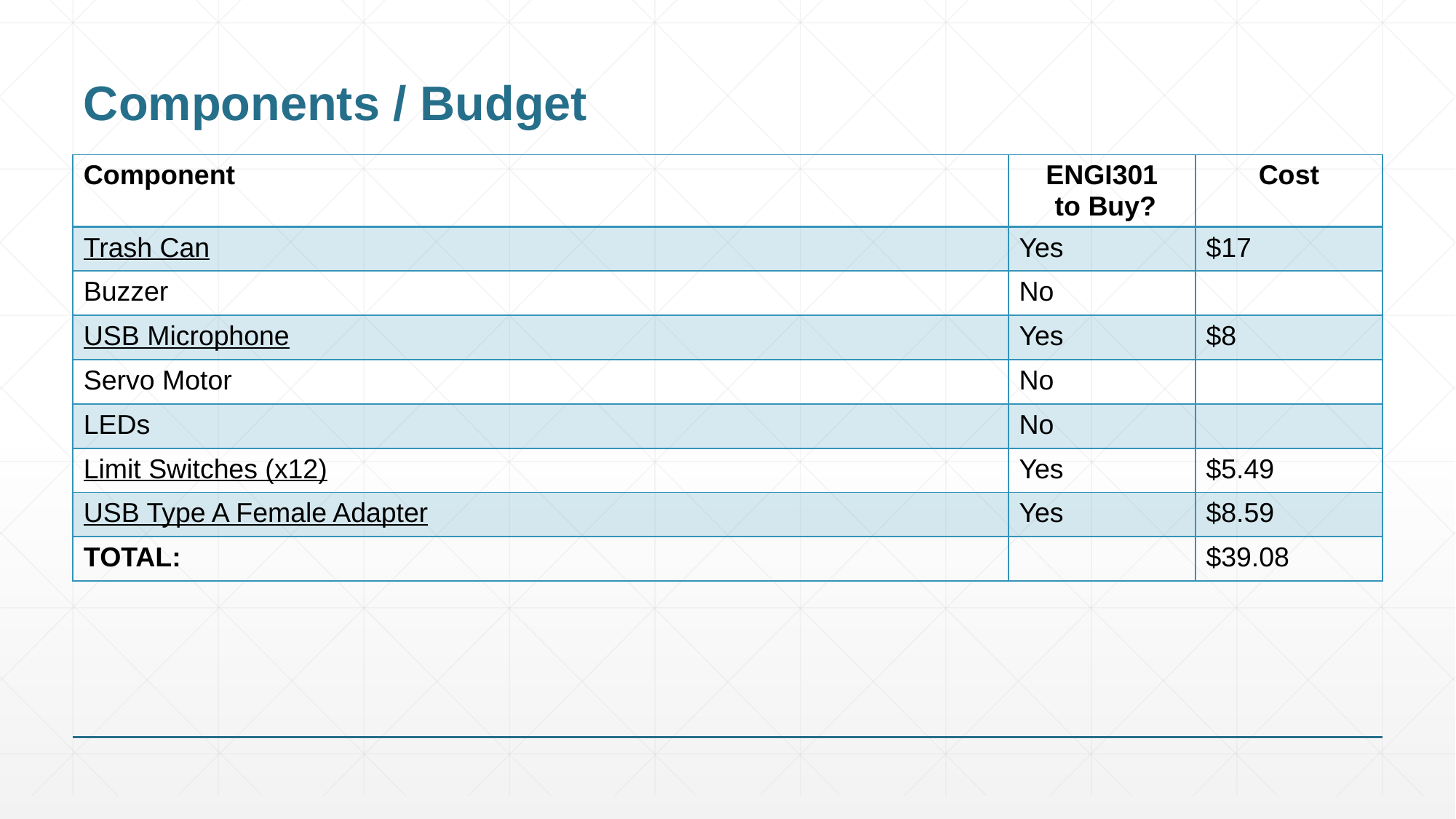

# Components / Budget
| Component | ENGI301 to Buy? | Cost |
| --- | --- | --- |
| Trash Can | Yes | $17 |
| Buzzer | No |  |
| USB Microphone | Yes | $8 |
| Servo Motor | No |  |
| LEDs | No |  |
| Limit Switches (x12) | Yes | $5.49 |
| USB Type A Female Adapter | Yes | $8.59 |
| TOTAL: |  | $39.08 |